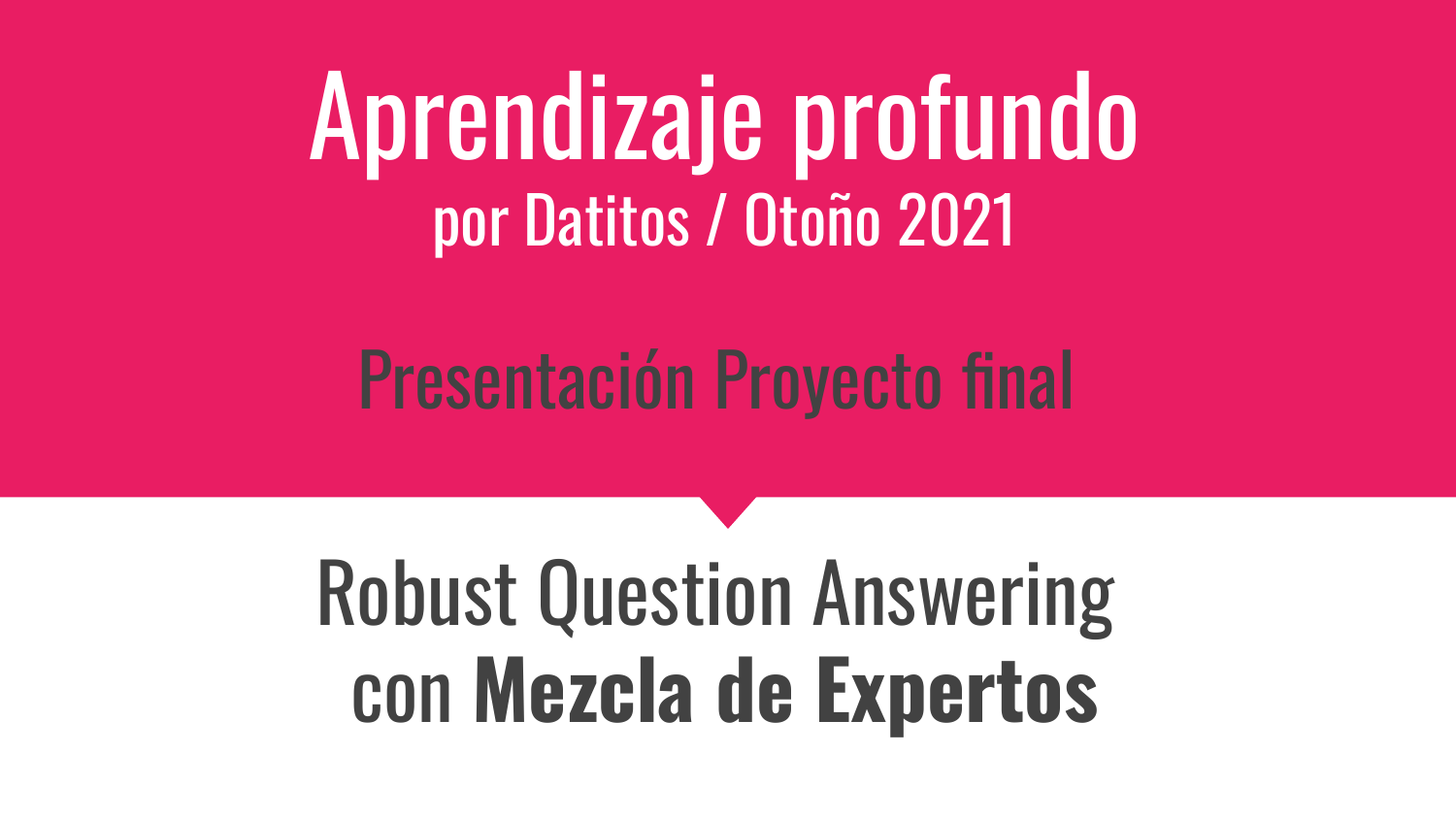

# Aprendizaje profundo
por Datitos / Otoño 2021

Presentación Proyecto final
Robust Question Answering
con Mezcla de Expertos